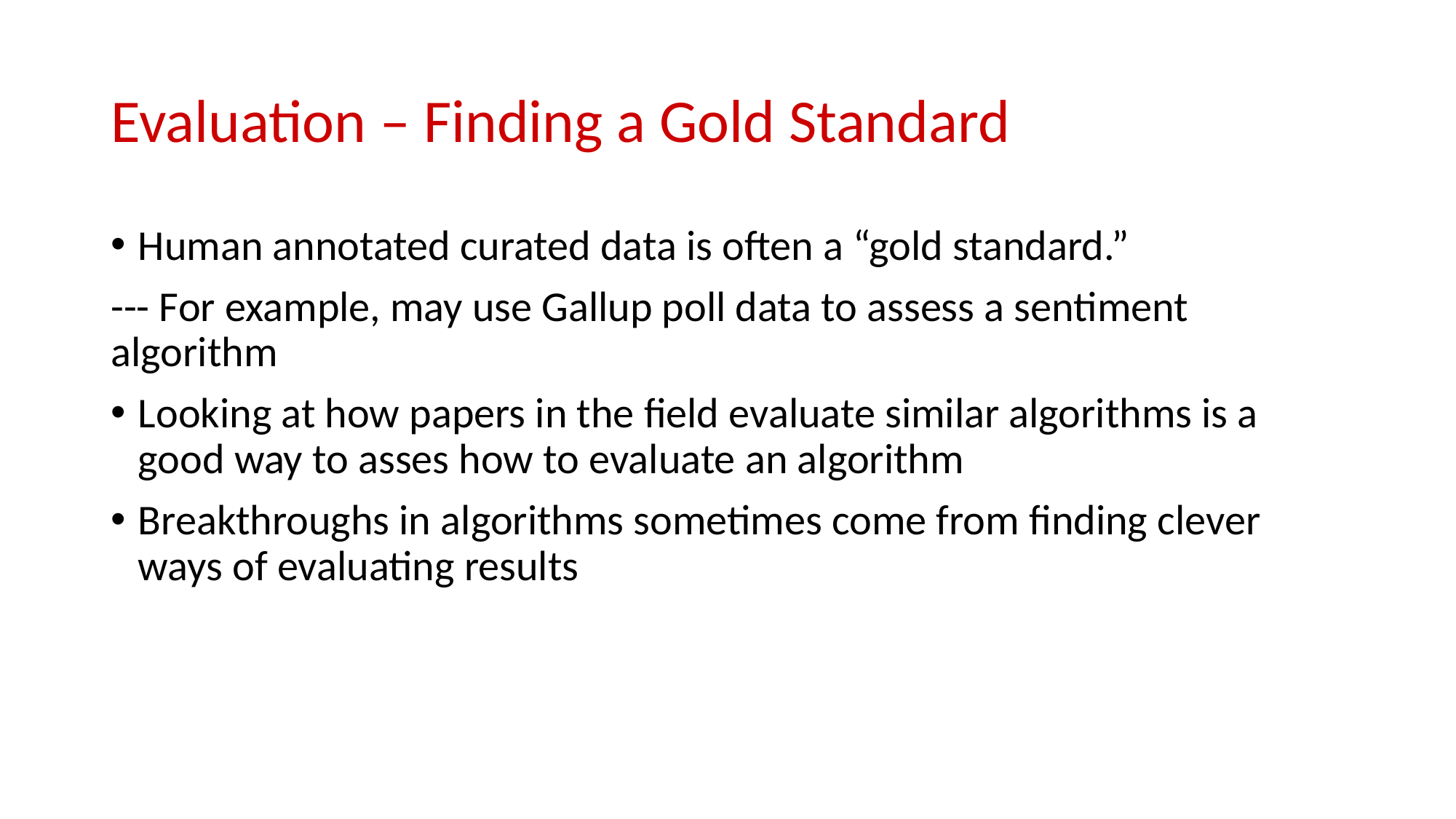

# Evaluation – Finding a Gold Standard
Human annotated curated data is often a “gold standard.”
--- For example, may use Gallup poll data to assess a sentiment algorithm
Looking at how papers in the field evaluate similar algorithms is a good way to asses how to evaluate an algorithm
Breakthroughs in algorithms sometimes come from finding clever ways of evaluating results